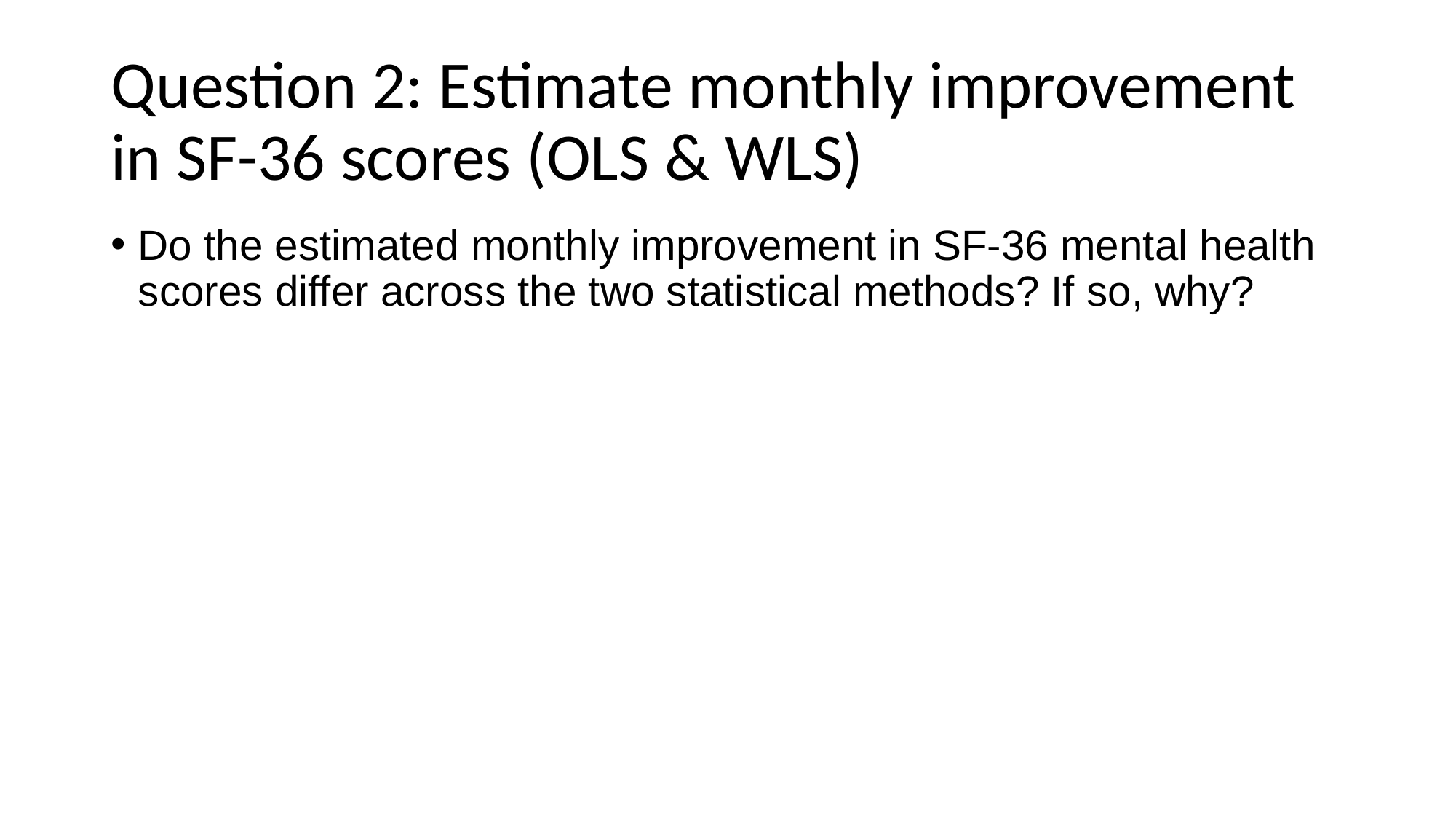

# Question 2: Estimate monthly improvement in SF-36 scores (OLS & WLS)
Do the estimated monthly improvement in SF-36 mental health scores differ across the two statistical methods? If so, why?